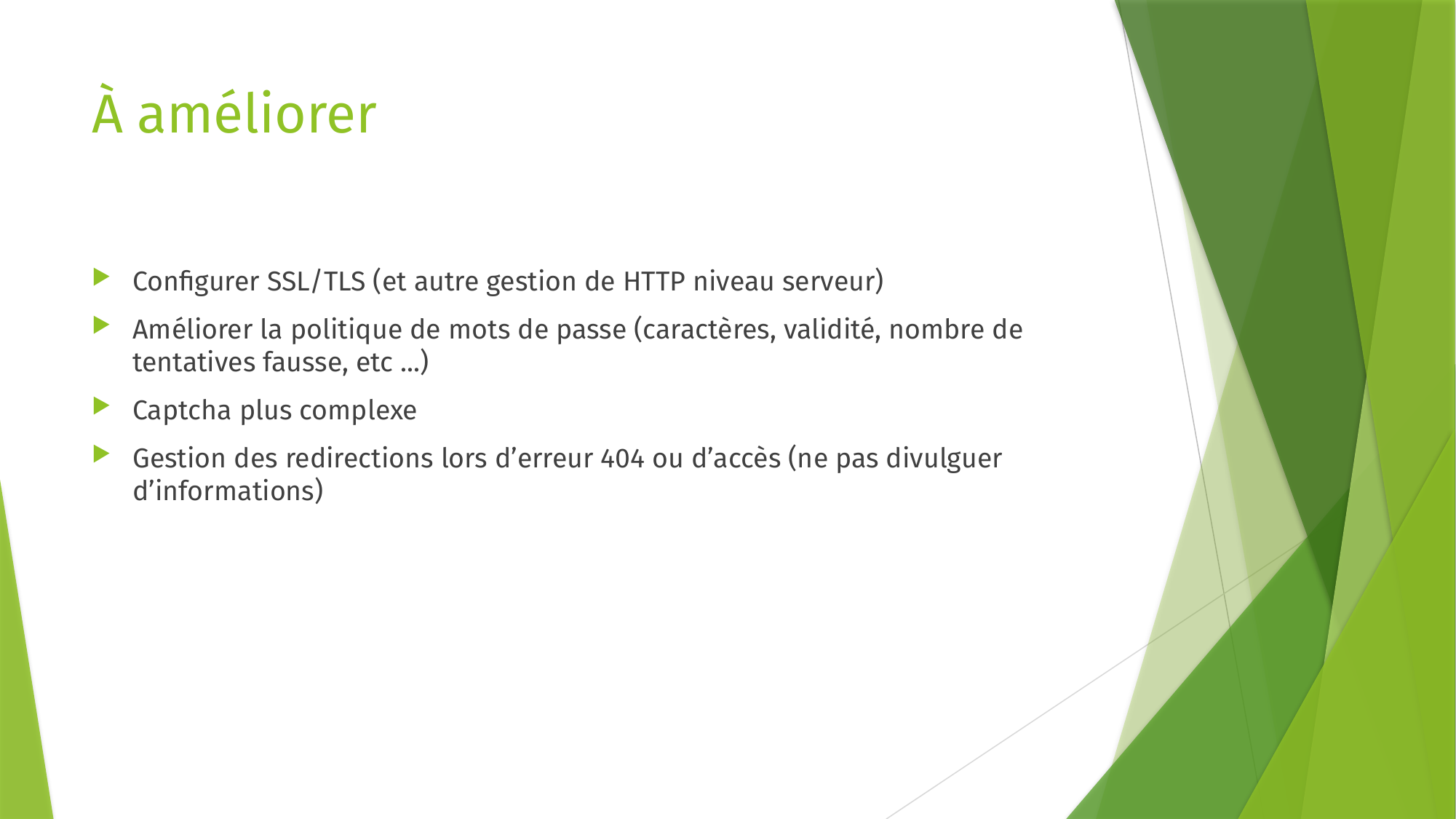

# À améliorer
Configurer SSL/TLS (et autre gestion de HTTP niveau serveur)
Améliorer la politique de mots de passe (caractères, validité, nombre de tentatives fausse, etc ...)
Captcha plus complexe
Gestion des redirections lors d’erreur 404 ou d’accès (ne pas divulguer d’informations)